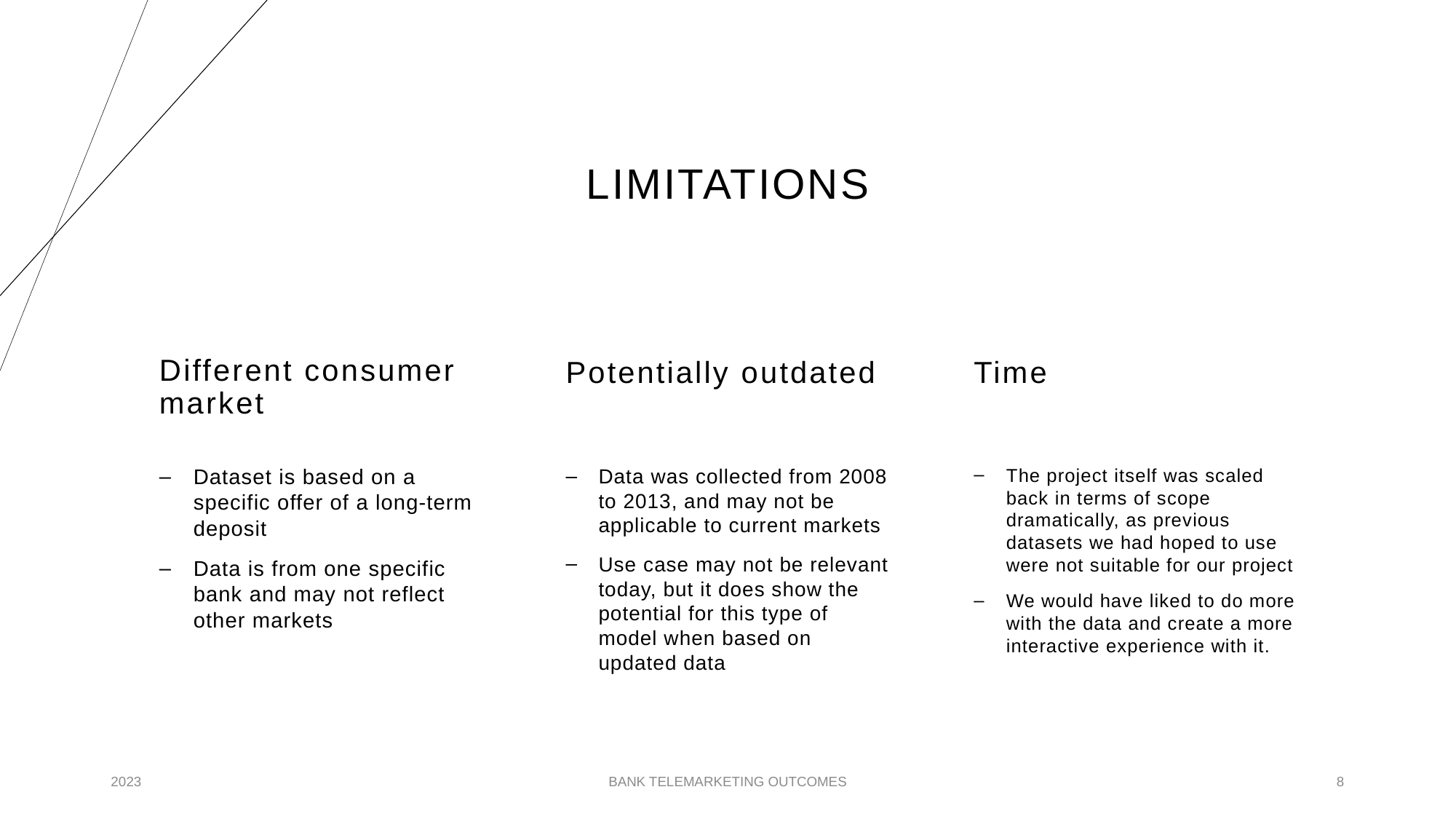

# Limitations
Potentially outdated
Time
Different consumer market
Dataset is based on a specific offer of a long-term deposit
Data is from one specific bank and may not reflect other markets
Data was collected from 2008 to 2013, and may not be applicable to current markets
Use case may not be relevant today, but it does show the potential for this type of model when based on updated data​​​
The project itself was scaled back in terms of scope dramatically, as previous datasets we had hoped to use were not suitable for our project
We would have liked to do more with the data and create a more interactive experience with it.
2023
BANK TELEMARKETING OUTCOMES
8